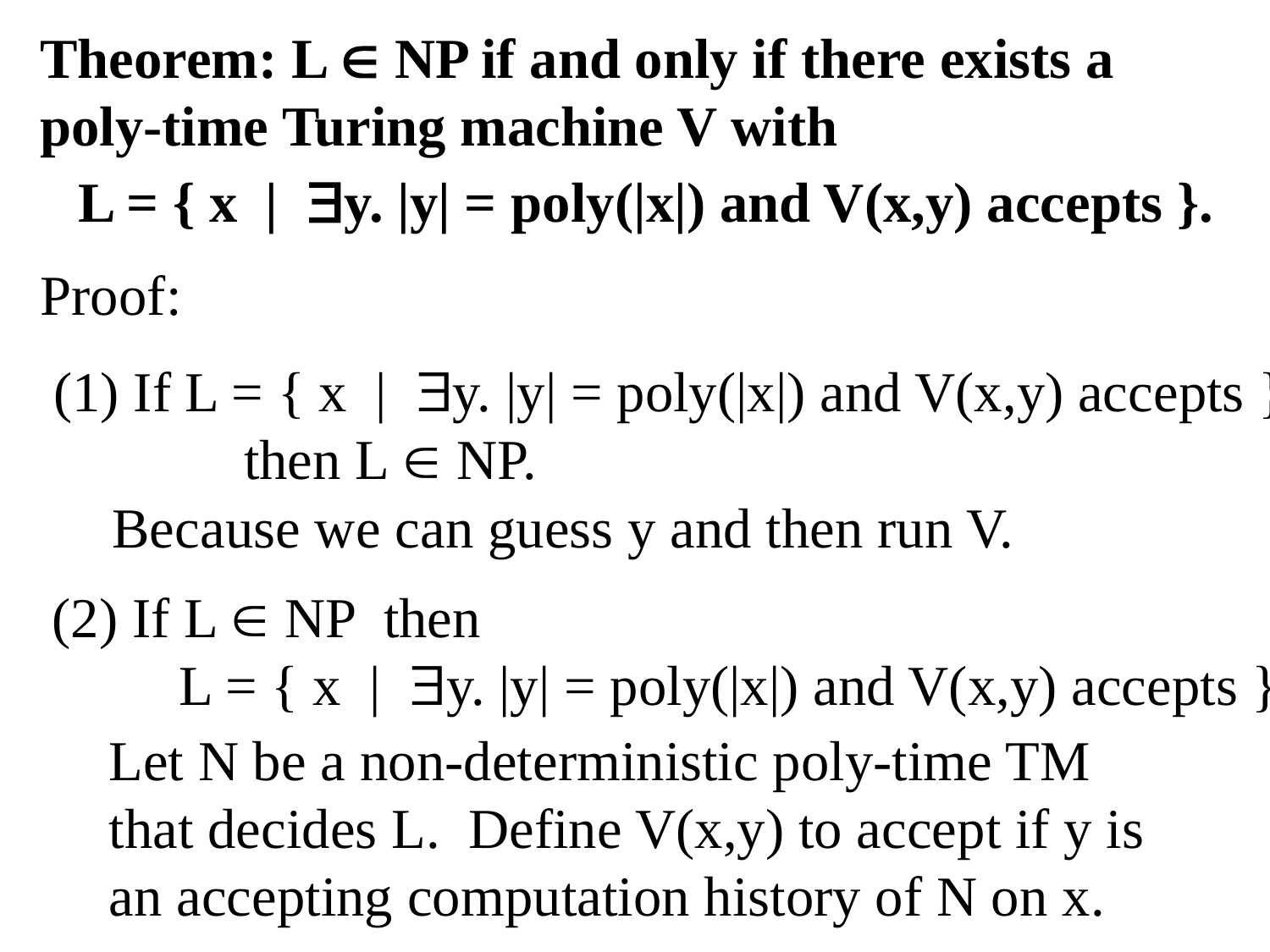

Theorem: L ∈ NP if and only if there exists a poly-time Turing machine V with
L = { x  |  ∃y. |y| = poly(|x|) and V(x,y) accepts }.
Proof:
 If L = { x  |  ∃y. |y| = poly(|x|) and V(x,y) accepts }
		then L ∈ NP.
Because we can guess y and then run V.
(2) If L ∈ NP  then
	L = { x  |  ∃y. |y| = poly(|x|) and V(x,y) accepts }
Let N be a non-deterministic poly-time TM that decides L.  Define V(x,y) to accept if y is an accepting computation history of N on x.